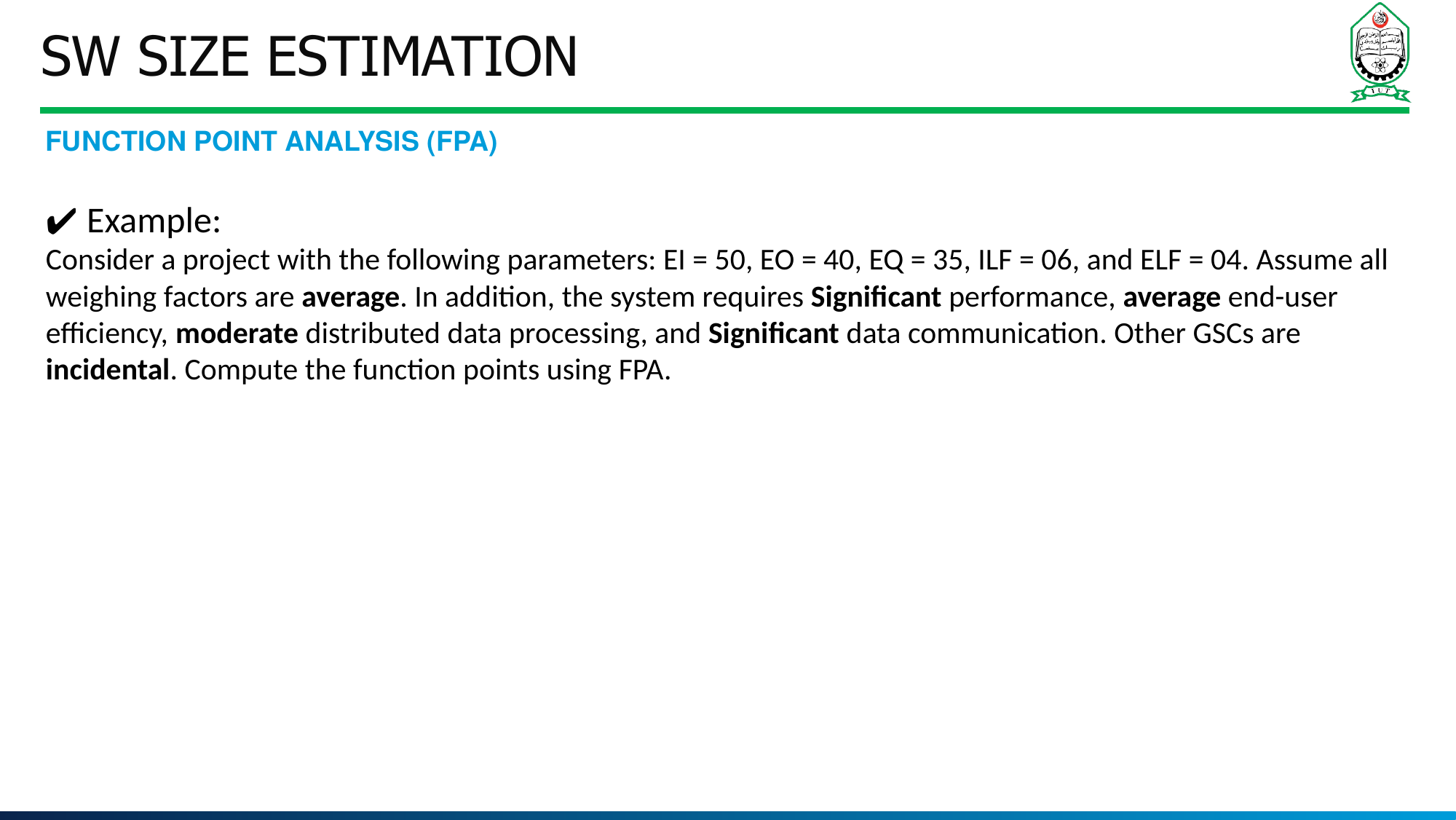

# SW Size Estimation
FUNCTION POINT ANALYSIS (FPA)
Example:
Consider a project with the following parameters: EI = 50, EO = 40, EQ = 35, ILF = 06, and ELF = 04. Assume all weighing factors are average. In addition, the system requires Significant performance, average end-user efficiency, moderate distributed data processing, and Significant data communication. Other GSCs are incidental. Compute the function points using FPA.